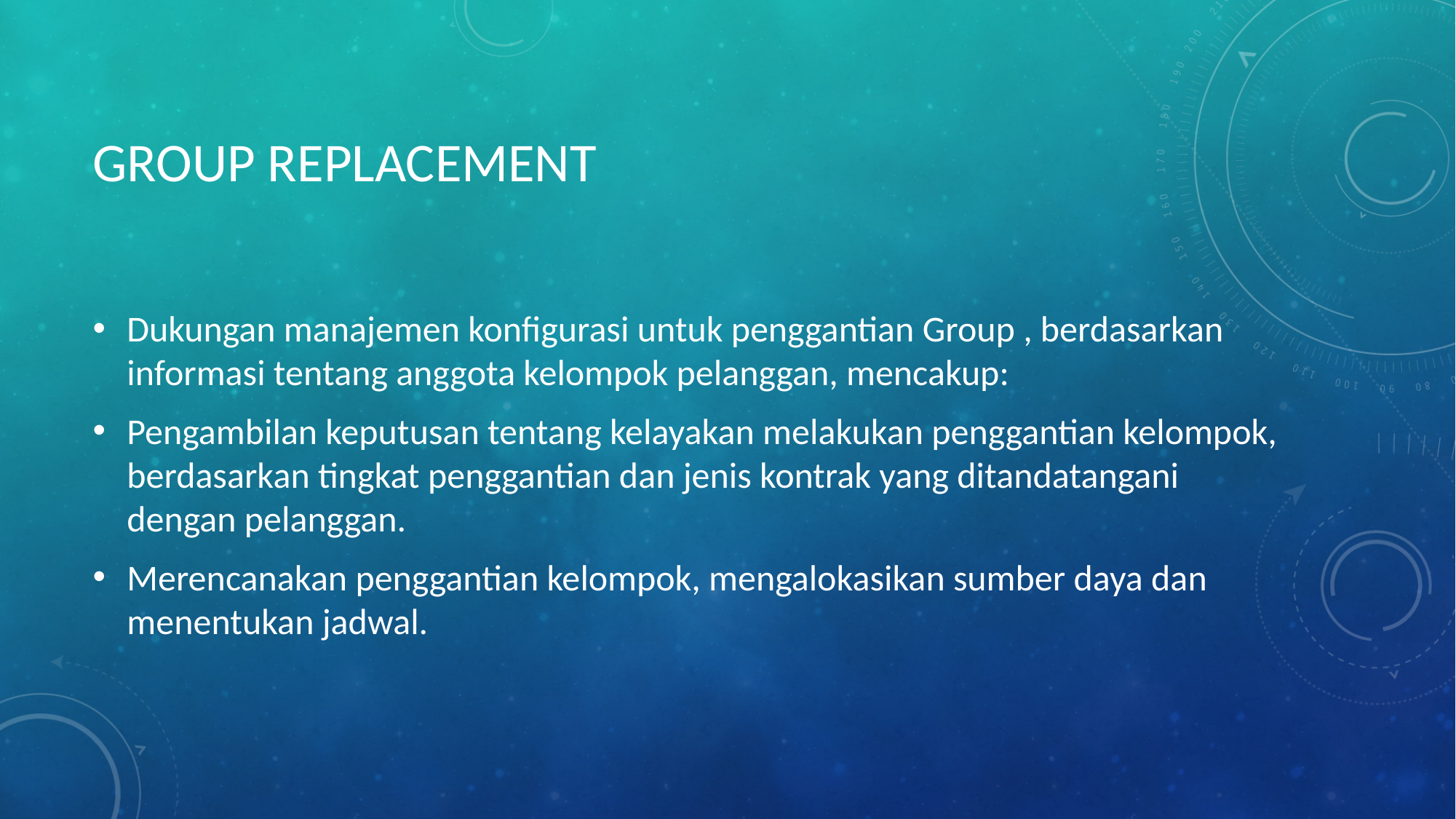

# Group replacement
Dukungan manajemen konfigurasi untuk penggantian Group , berdasarkan informasi tentang anggota kelompok pelanggan, mencakup:
Pengambilan keputusan tentang kelayakan melakukan penggantian kelompok, berdasarkan tingkat penggantian dan jenis kontrak yang ditandatangani dengan pelanggan.
Merencanakan penggantian kelompok, mengalokasikan sumber daya dan menentukan jadwal.